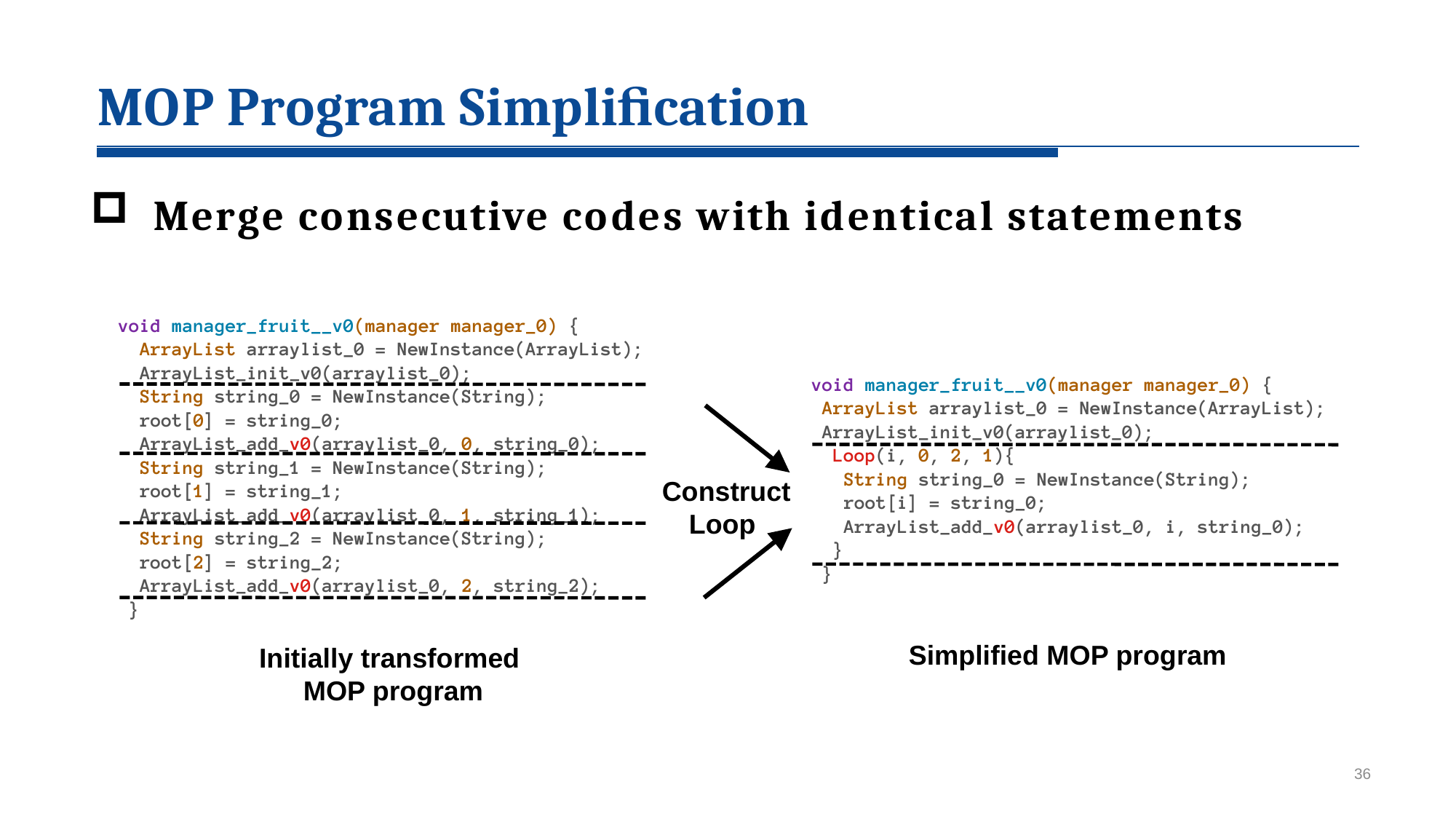

2
MOP Program Simpliﬁcation
  Merge consecutive codes with identical statements

 void manager_fruit__v0(manager manager_0) {
   ArrayList arraylist_0 = NewInstance(ArrayList);
   ArrayList_init_v0(arraylist_0);
   String string_0 = NewInstance(String);
   root[0] = string_0;
   ArrayList_add_v0(arraylist_0, 0, string_0);
   String string_1 = NewInstance(String);
   root[1] = string_1;
   ArrayList_add_v0(arraylist_0, 1, string_1);
   String string_2 = NewInstance(String);
   root[2] = string_2;
   ArrayList_add_v0(arraylist_0, 2, string_2);
  }
 void manager_fruit__v0(manager manager_0) {
  ArrayList arraylist_0 = NewInstance(ArrayList);
  ArrayList_init_v0(arraylist_0);
   Loop(i, 0, 2, 1){
    String string_0 = NewInstance(String);
    root[i] = string_0;
    ArrayList_add_v0(arraylist_0, i, string_0);
   }
  }
Construct
Loop
Simplified MOP program
Initially transformed
MOP program
36